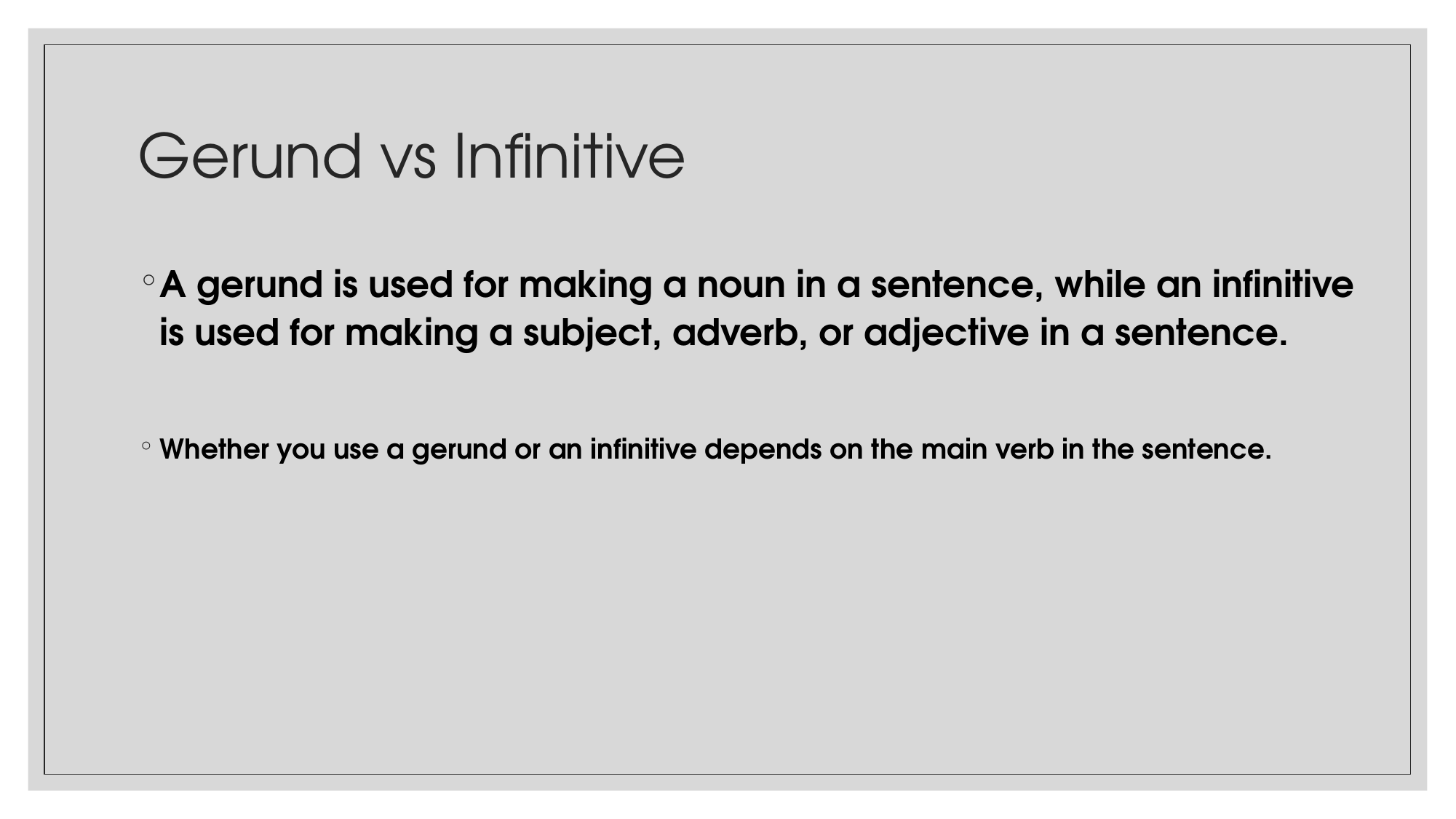

# Gerund vs Infinitive
A gerund is used for making a noun in a sentence, while an infinitive is used for making a subject, adverb, or adjective in a sentence.

Whether you use a gerund or an infinitive depends on the main verb in the sentence.